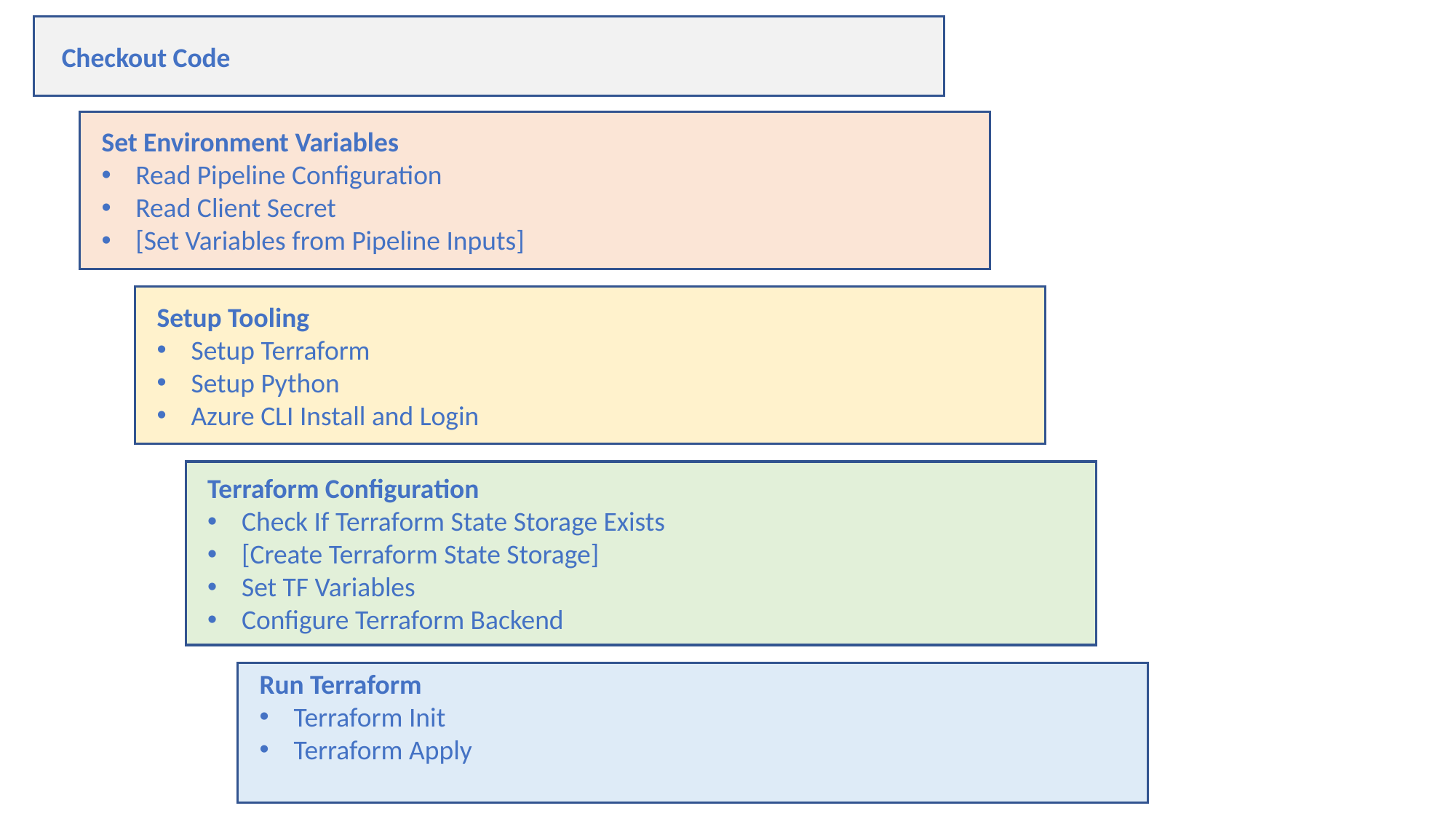

Checkout Code
Set Environment Variables
Read Pipeline Configuration
Read Client Secret
[Set Variables from Pipeline Inputs]
Setup Tooling
Setup Terraform
Setup Python
Azure CLI Install and Login
Terraform Configuration
Check If Terraform State Storage Exists
[Create Terraform State Storage]
Set TF Variables
Configure Terraform Backend
Run Terraform
Terraform Init
Terraform Apply